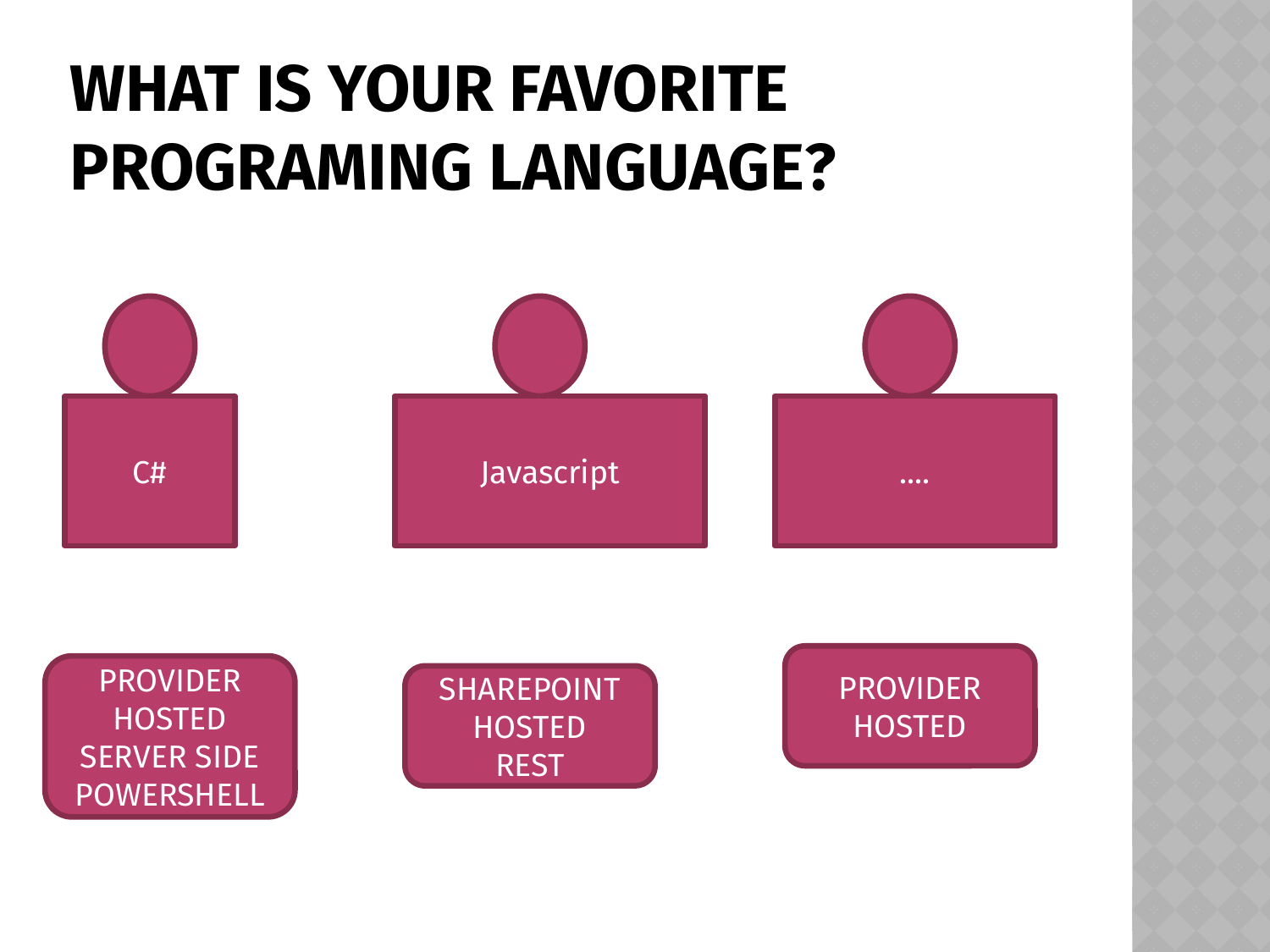

# what is your fAvorite programing language?

C#
Javascript
....
PROVIDER HOSTED
PROVIDER HOSTED
SERVER SIDE
POWERSHELL
SHAREPOINT HOSTED
REST